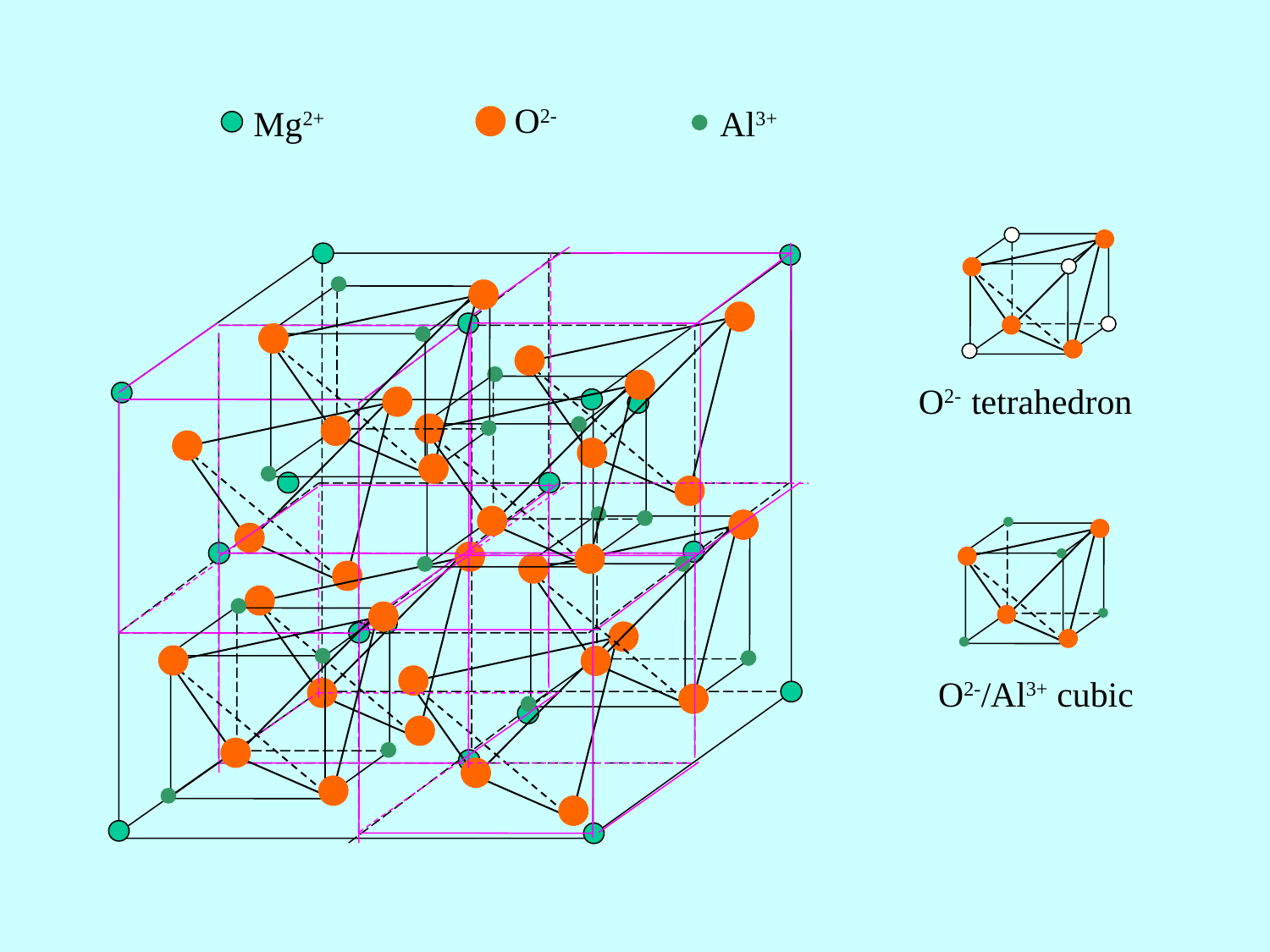

O2-
Mg2+
Al3+

O2-  tetrahedron

O2-/Al3+ cubic